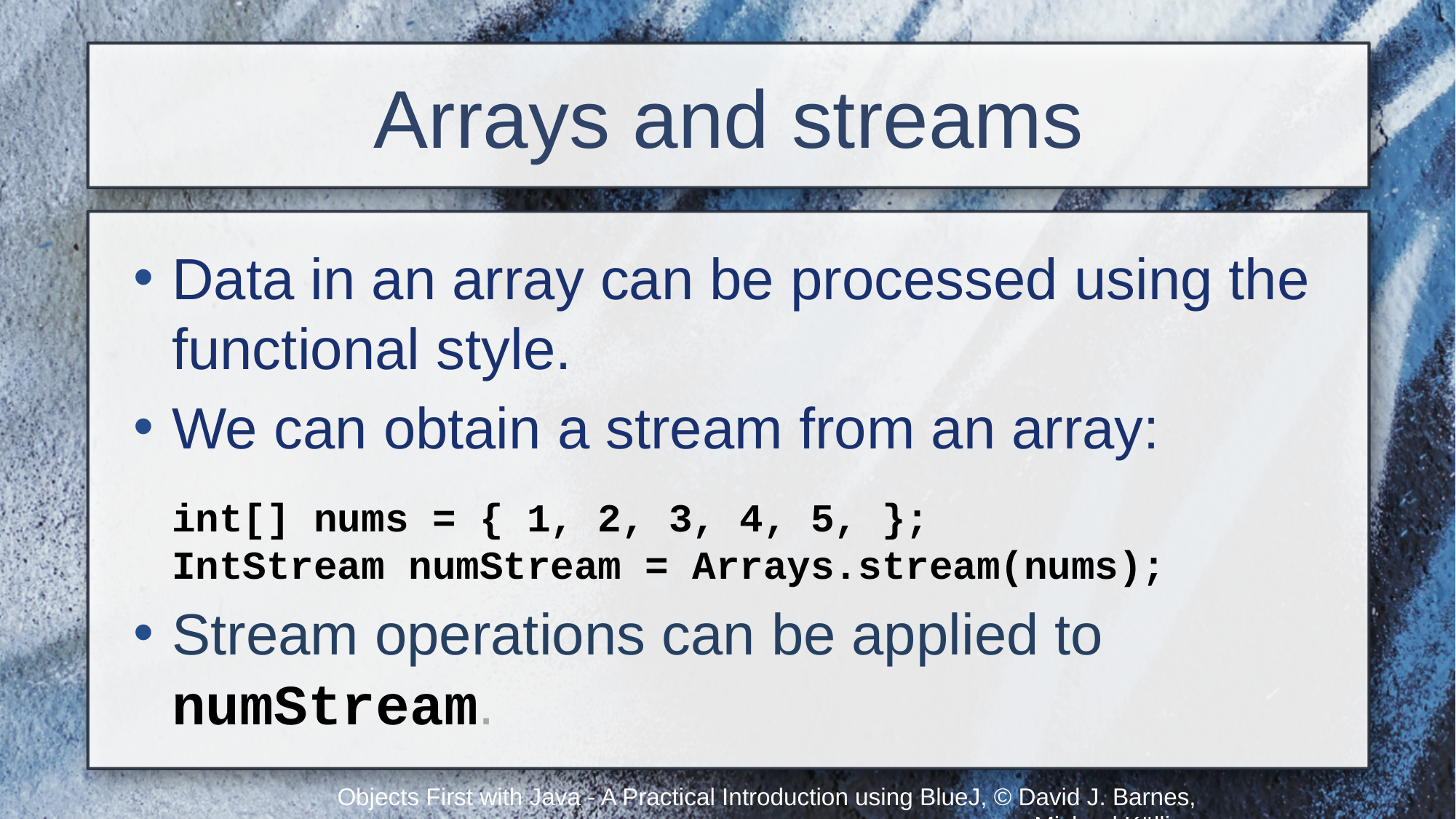

# Arrays and streams
Data in an array can be processed using the functional style.
We can obtain a stream from an array:
int[] nums = { 1, 2, 3, 4, 5, };
IntStream numStream = Arrays.stream(nums);
Stream operations can be applied to numStream.